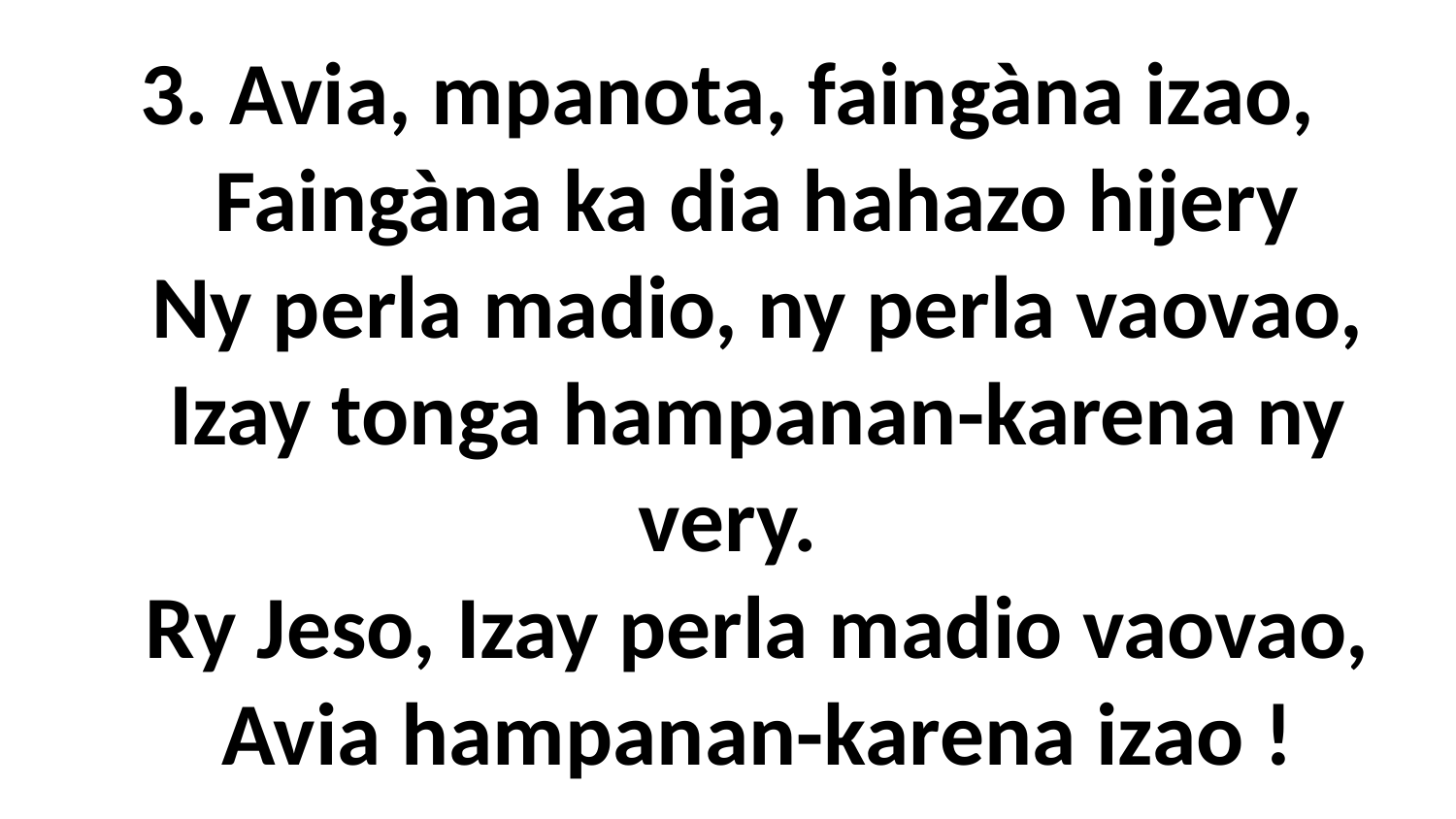

# 3. Avia, mpanota, faingàna izao, Faingàna ka dia hahazo hijery Ny perla madio, ny perla vaovao, Izay tonga hampanan-karena ny very. Ry Jeso, Izay perla madio vaovao, Avia hampanan-karena izao !